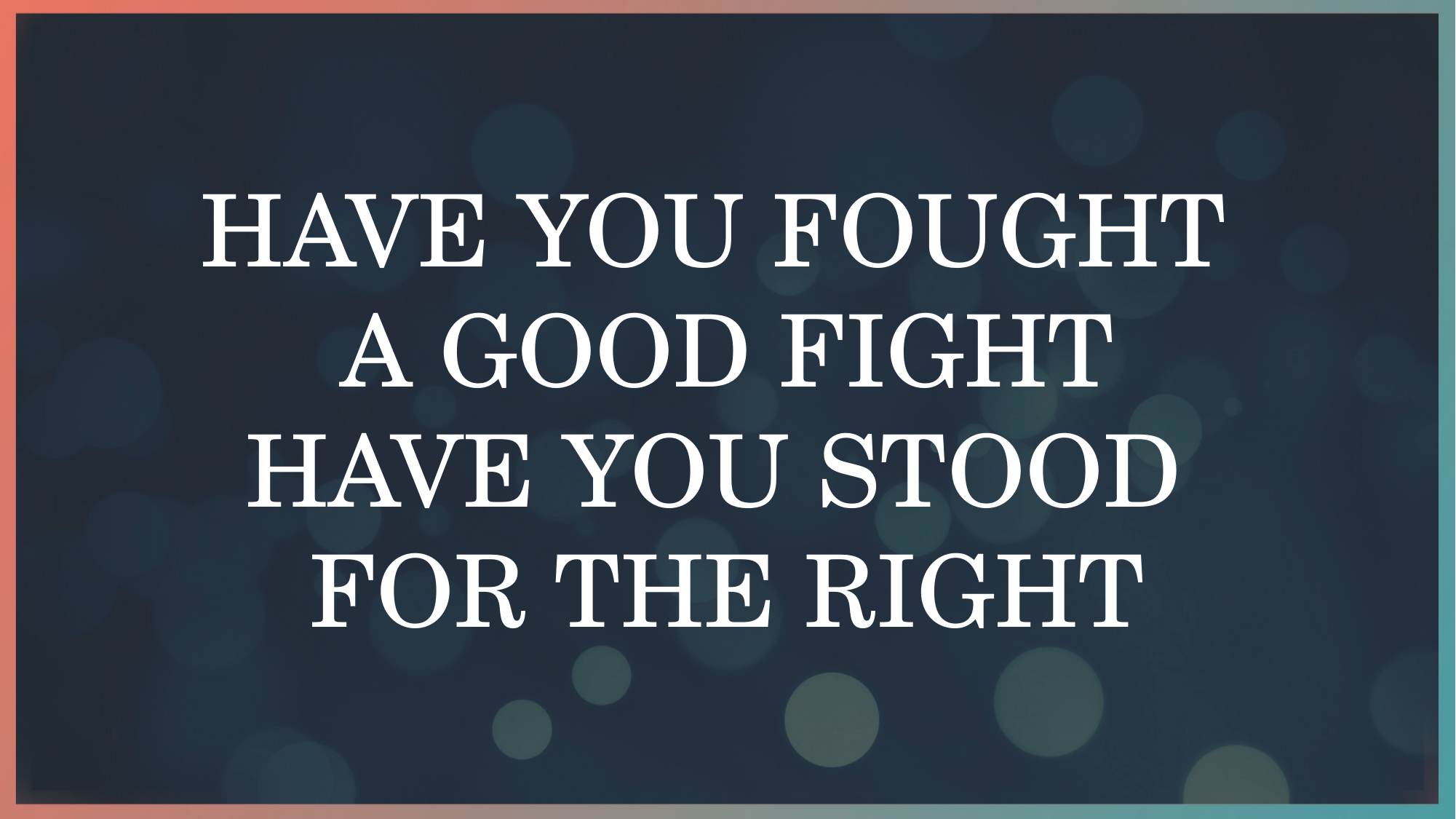

HAVE YOU FOUGHT
A GOOD FIGHT
HAVE YOU STOOD
FOR THE RIGHT